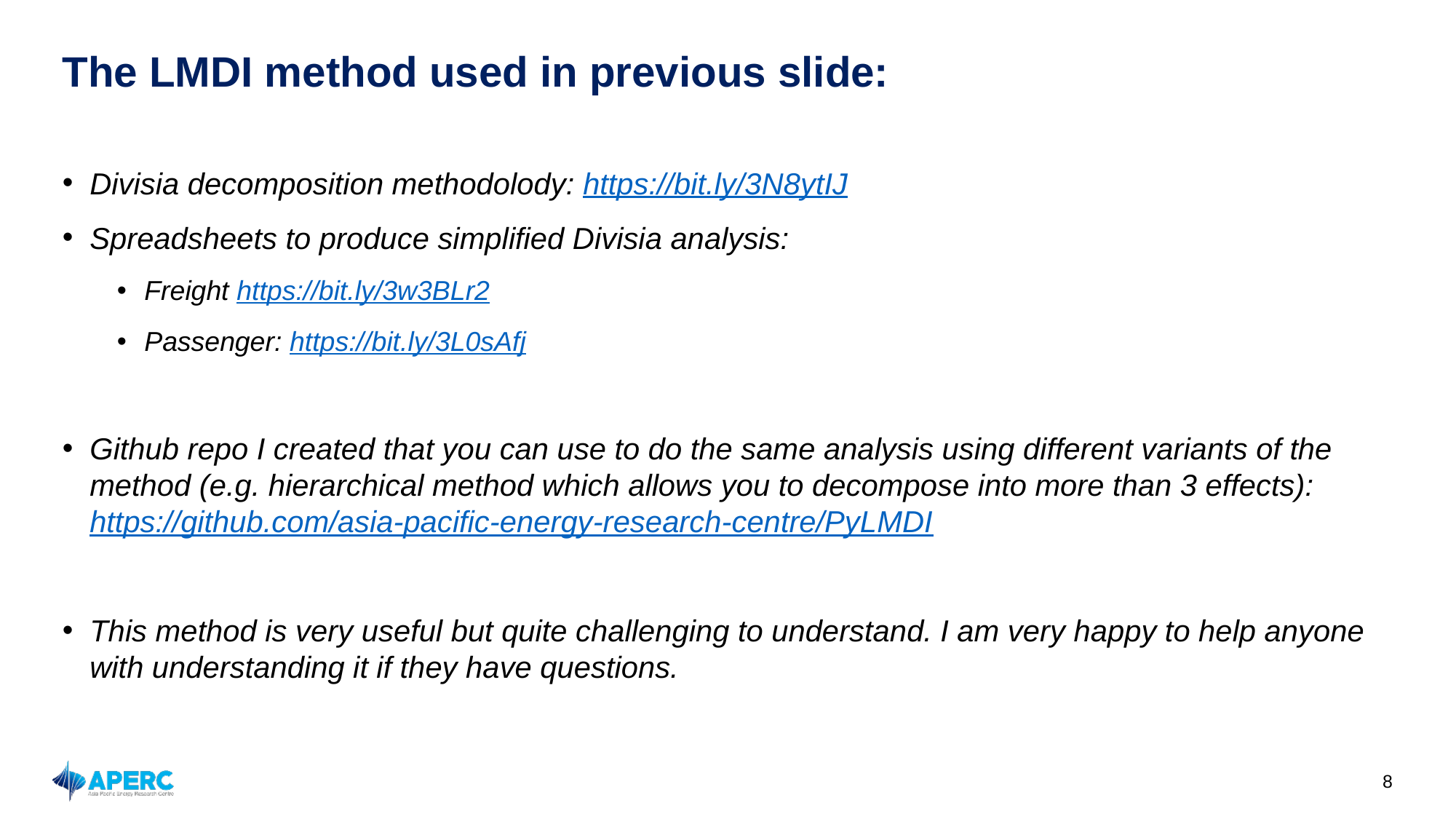

# The LMDI method used in previous slide:
Divisia decomposition methodolody: https://bit.ly/3N8ytIJ
Spreadsheets to produce simplified Divisia analysis:
Freight https://bit.ly/3w3BLr2
Passenger: https://bit.ly/3L0sAfj

Github repo I created that you can use to do the same analysis using different variants of the method (e.g. hierarchical method which allows you to decompose into more than 3 effects): https://github.com/asia-pacific-energy-research-centre/PyLMDI

This method is very useful but quite challenging to understand. I am very happy to help anyone with understanding it if they have questions.

8